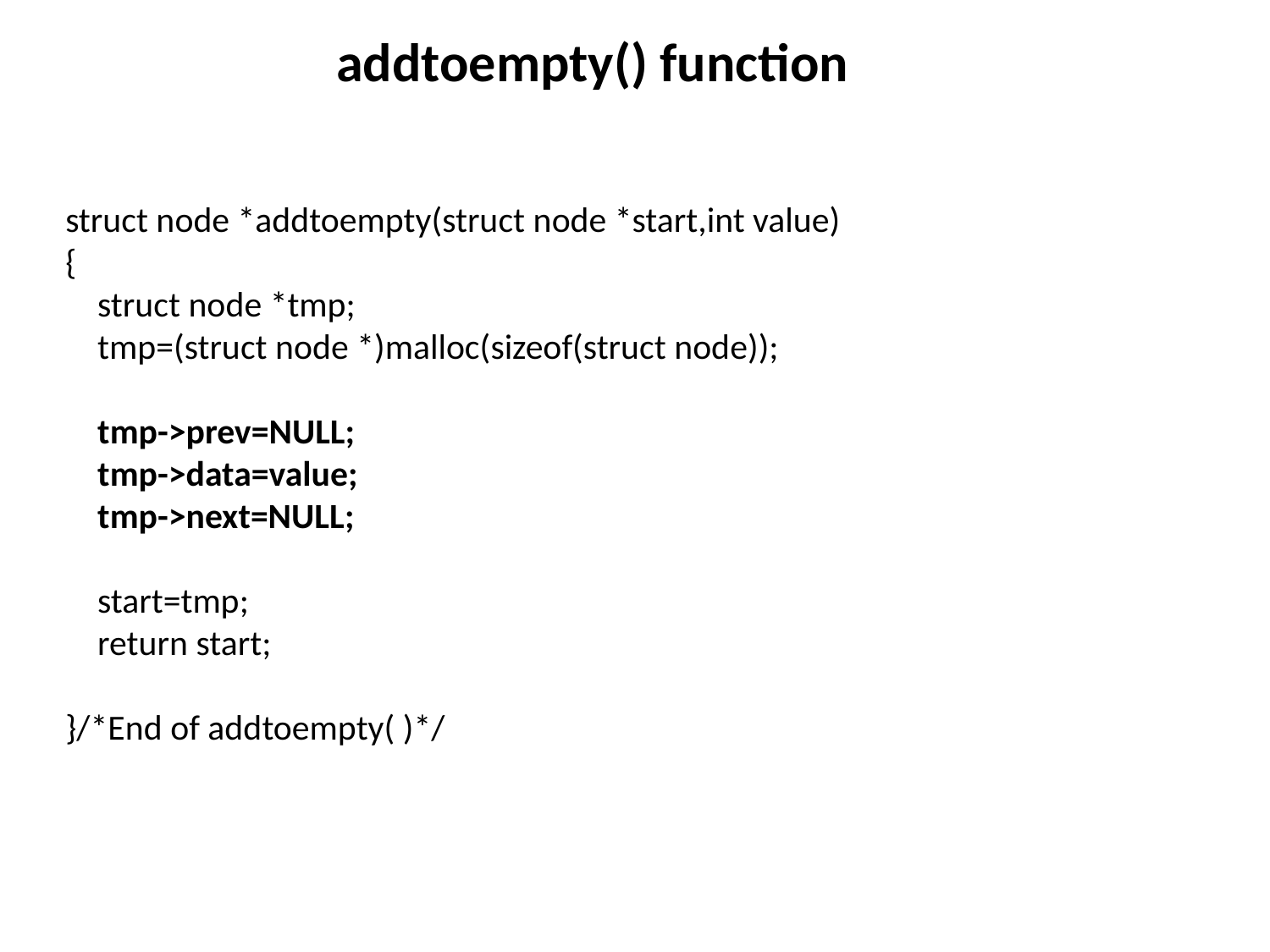

# addtoempty() function
struct node *addtoempty(struct node *start,int value)
{
    struct node *tmp;
    tmp=(struct node *)malloc(sizeof(struct node));

    tmp->prev=NULL;
    tmp->data=value;
    tmp->next=NULL;

    start=tmp;
    return start;

}/*End of addtoempty( )*/